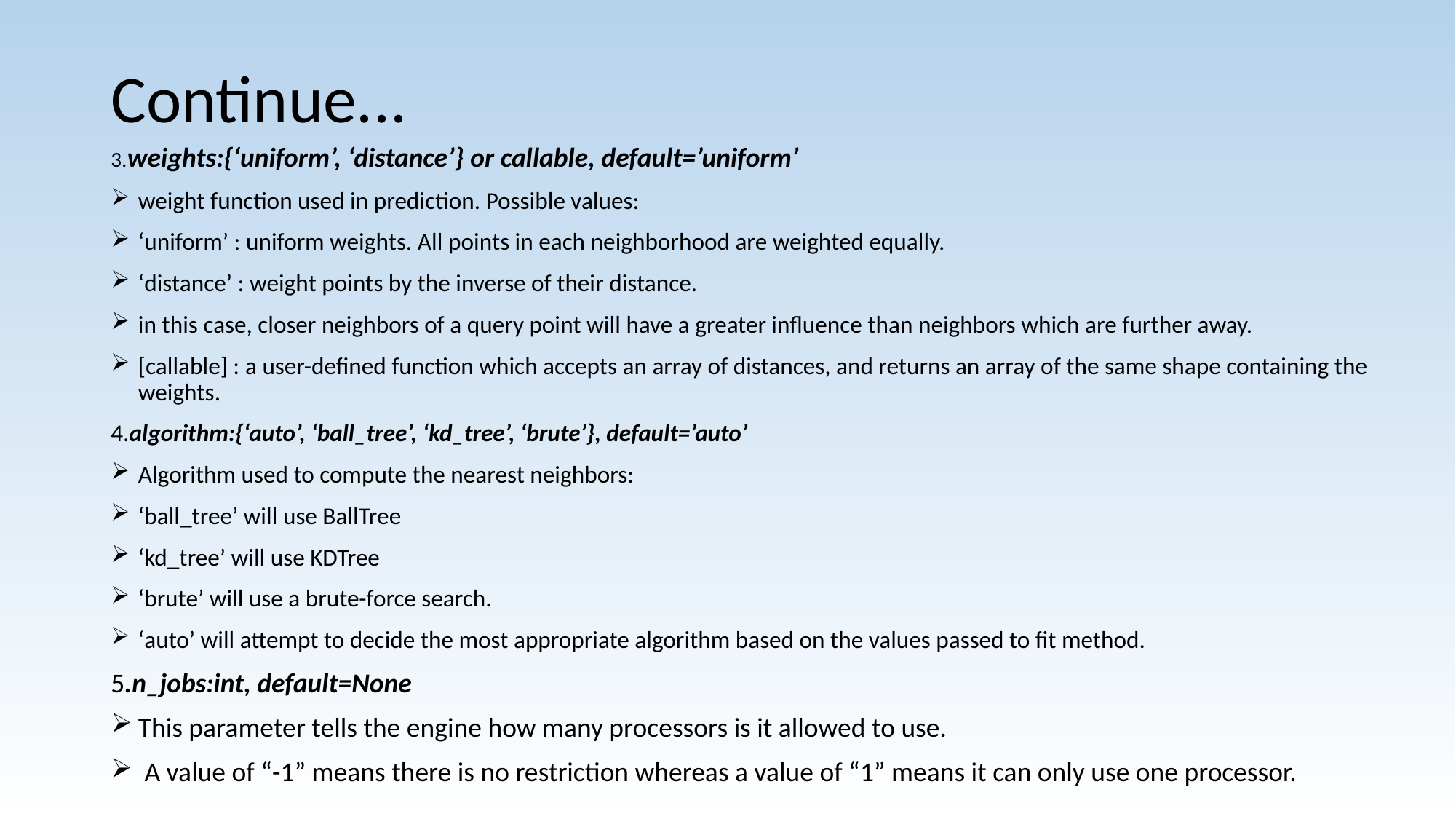

# Continue...
3.weights:{‘uniform’, ‘distance’} or callable, default=’uniform’
weight function used in prediction. Possible values:
‘uniform’ : uniform weights. All points in each neighborhood are weighted equally.
‘distance’ : weight points by the inverse of their distance.
in this case, closer neighbors of a query point will have a greater influence than neighbors which are further away.
[callable] : a user-defined function which accepts an array of distances, and returns an array of the same shape containing the weights.
4.algorithm:{‘auto’, ‘ball_tree’, ‘kd_tree’, ‘brute’}, default=’auto’
Algorithm used to compute the nearest neighbors:
‘ball_tree’ will use BallTree
‘kd_tree’ will use KDTree
‘brute’ will use a brute-force search.
‘auto’ will attempt to decide the most appropriate algorithm based on the values passed to fit method.
5.n_jobs:int, default=None
This parameter tells the engine how many processors is it allowed to use.
 A value of “-1” means there is no restriction whereas a value of “1” means it can only use one processor.